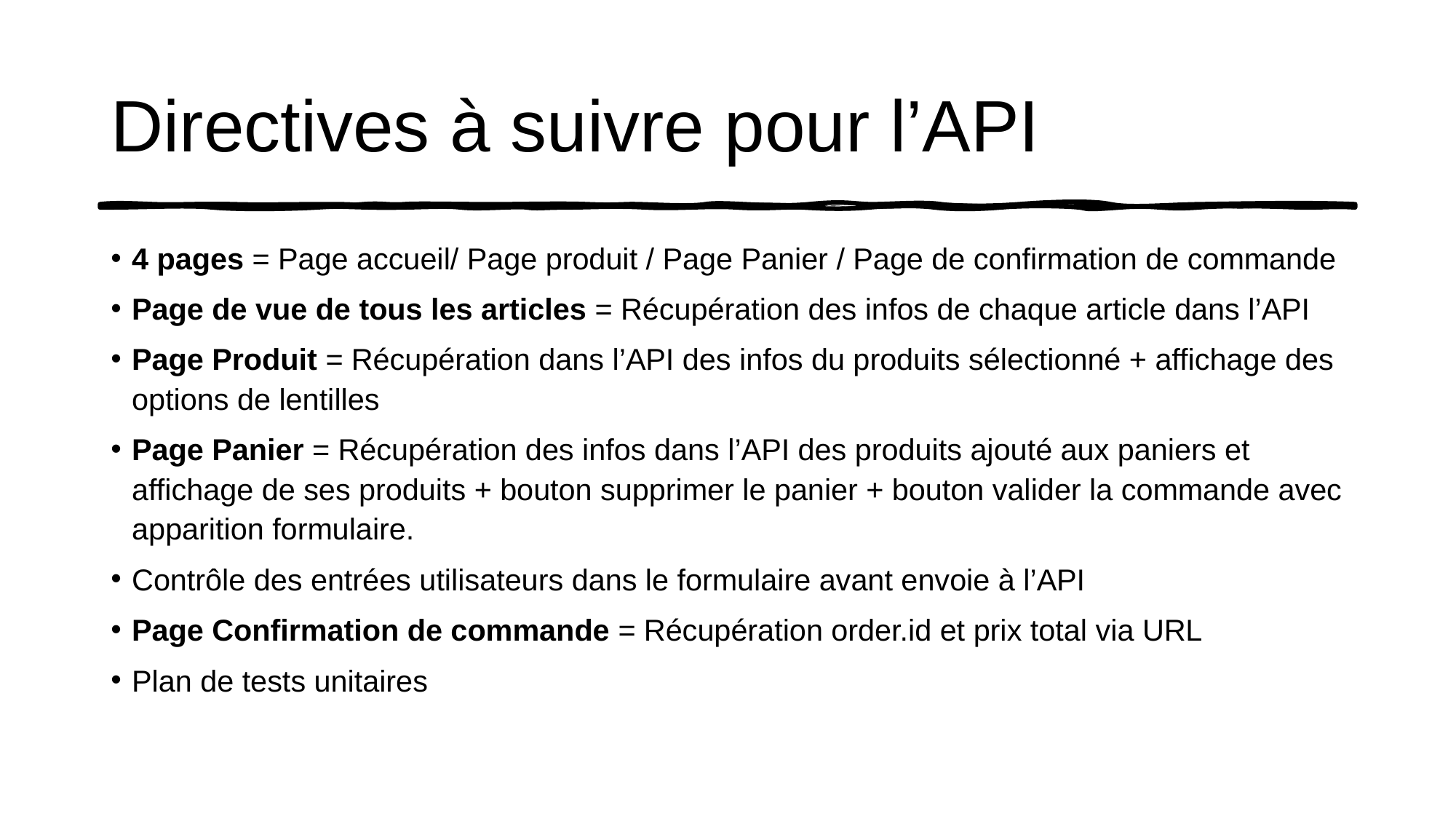

# Directives à suivre pour l’API
4 pages = Page accueil/ Page produit / Page Panier / Page de confirmation de commande
Page de vue de tous les articles = Récupération des infos de chaque article dans l’API
Page Produit = Récupération dans l’API des infos du produits sélectionné + affichage des options de lentilles
Page Panier = Récupération des infos dans l’API des produits ajouté aux paniers et affichage de ses produits + bouton supprimer le panier + bouton valider la commande avec apparition formulaire.
Contrôle des entrées utilisateurs dans le formulaire avant envoie à l’API
Page Confirmation de commande = Récupération order.id et prix total via URL
Plan de tests unitaires